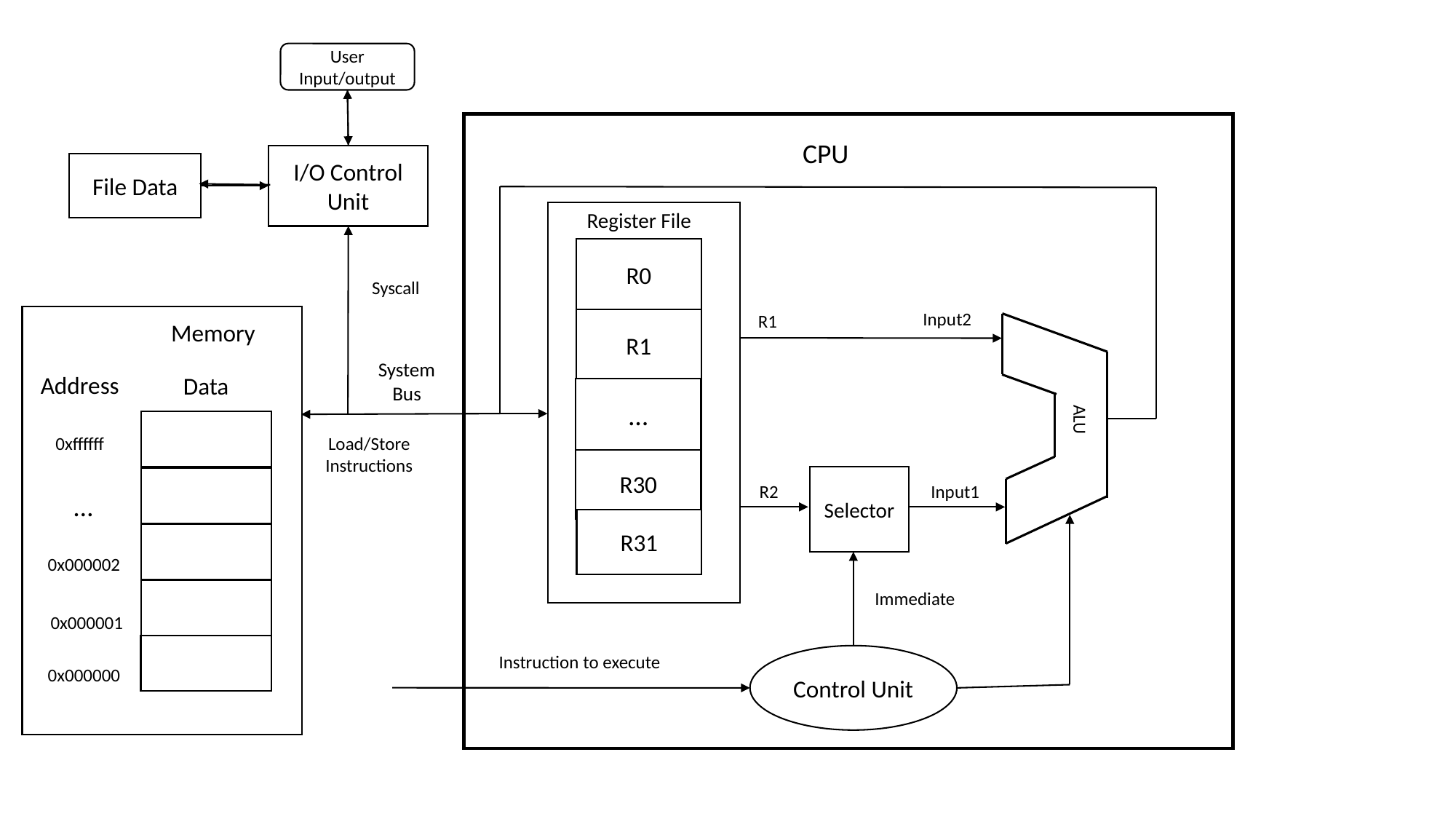

User Input/output

CPU
I/O Control Unit
File Data

Register File

R0
Syscall

R1
R1
Input2
Memory
System Bus
Address
Data
…
ALU

Load/Store
Instructions
0xffffff
R30
Selector

R2
Input1
…
R31

0x000002

Immediate
0x000001

Control Unit
Instruction to execute
0x000000